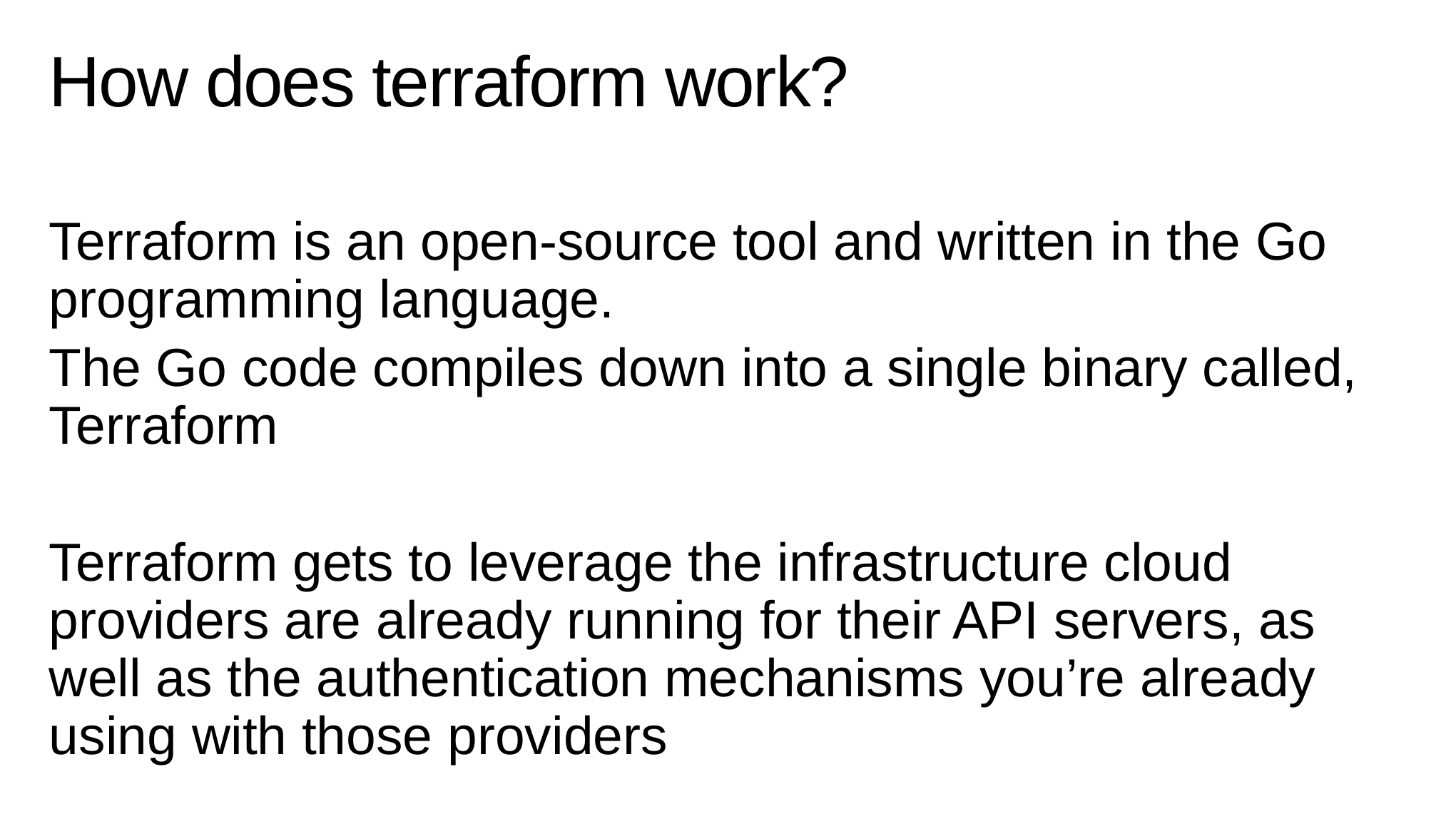

# How does terraform work?
Terraform is an open-source tool and written in the Go programming language.
The Go code compiles down into a single binary called, Terraform

Terraform gets to leverage the infrastructure cloud providers are already running for their API servers, as well as the authentication mechanisms you’re already using with those providers